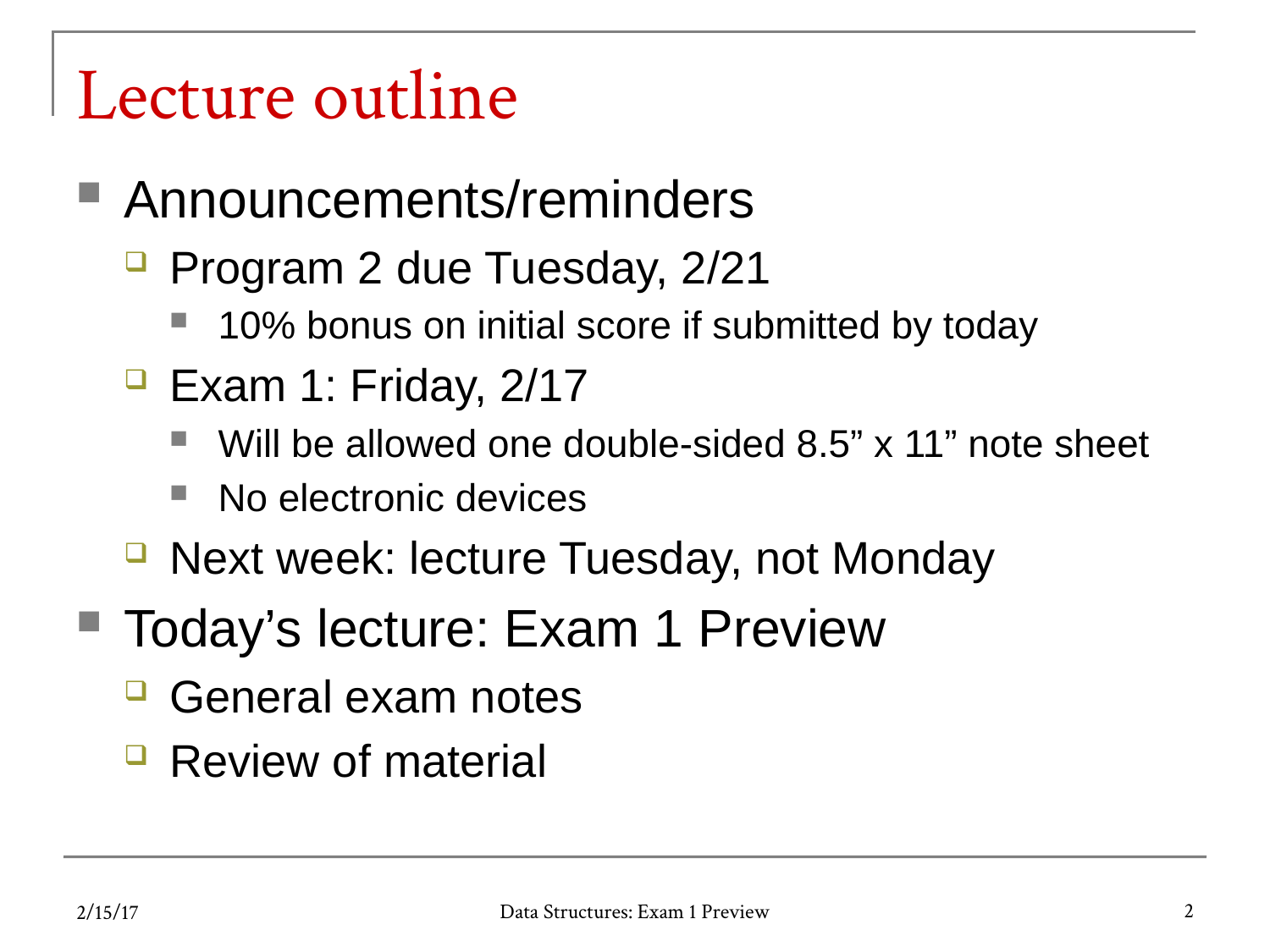

# Lecture outline
Announcements/reminders
Program 2 due Tuesday, 2/21
10% bonus on initial score if submitted by today
Exam 1: Friday, 2/17
Will be allowed one double-sided 8.5” x 11” note sheet
No electronic devices
Next week: lecture Tuesday, not Monday
Today’s lecture: Exam 1 Preview
General exam notes
Review of material
2/15/17
2
Data Structures: Exam 1 Preview